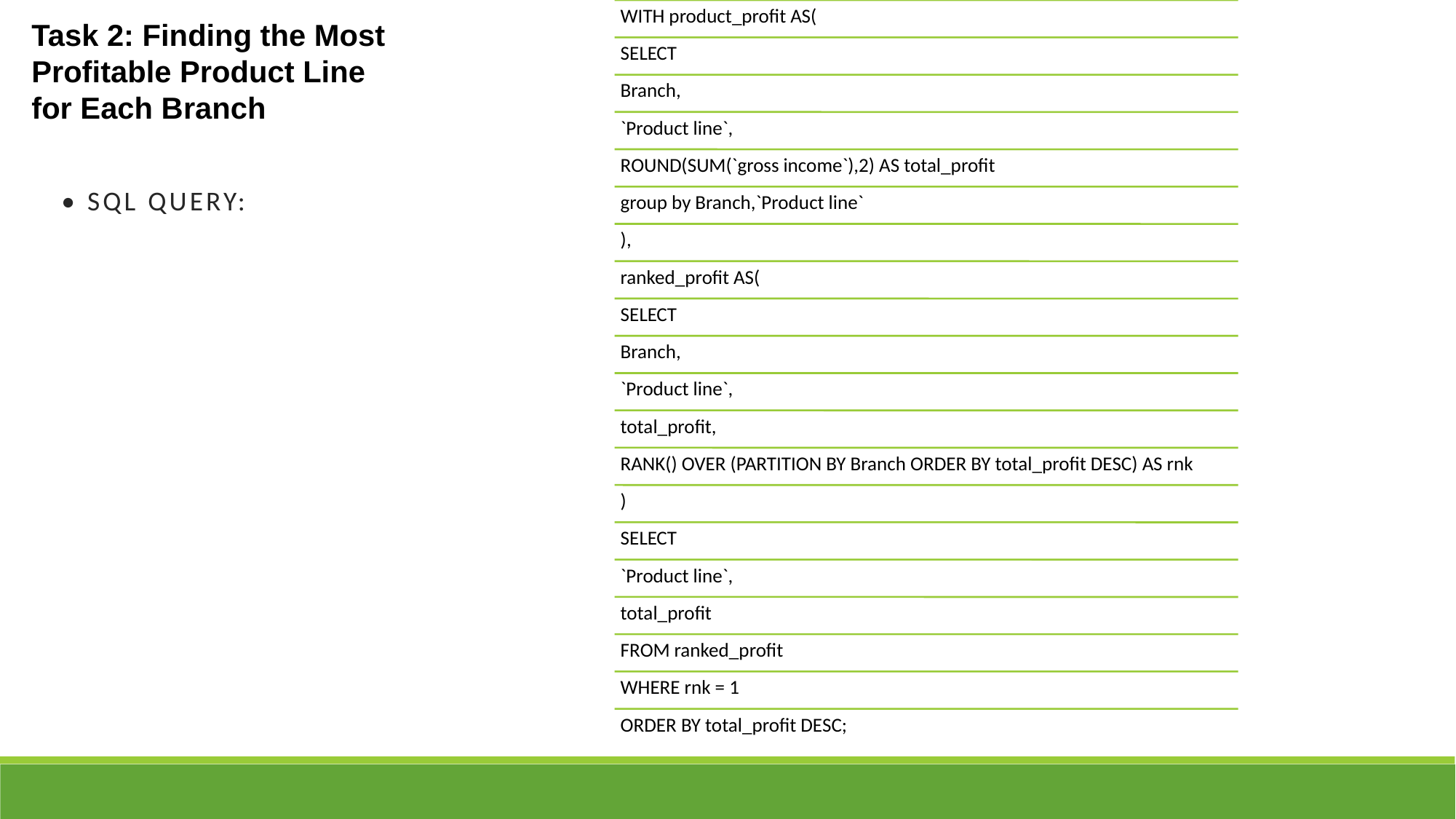

WITH product_profit AS(
SELECT
Branch,
`Product line`,
ROUND(SUM(`gross income`),2) AS total_profit
group by Branch,`Product line`
),
ranked_profit AS(
SELECT
Branch,
`Product line`,
total_profit,
RANK() OVER (PARTITION BY Branch ORDER BY total_profit DESC) AS rnk
)
SELECT
`Product line`,
total_profit
FROM ranked_profit
WHERE rnk = 1
ORDER BY total_profit DESC;
Task 2: Finding the Most Profitable Product Line for Each Branch
• SQL Query: